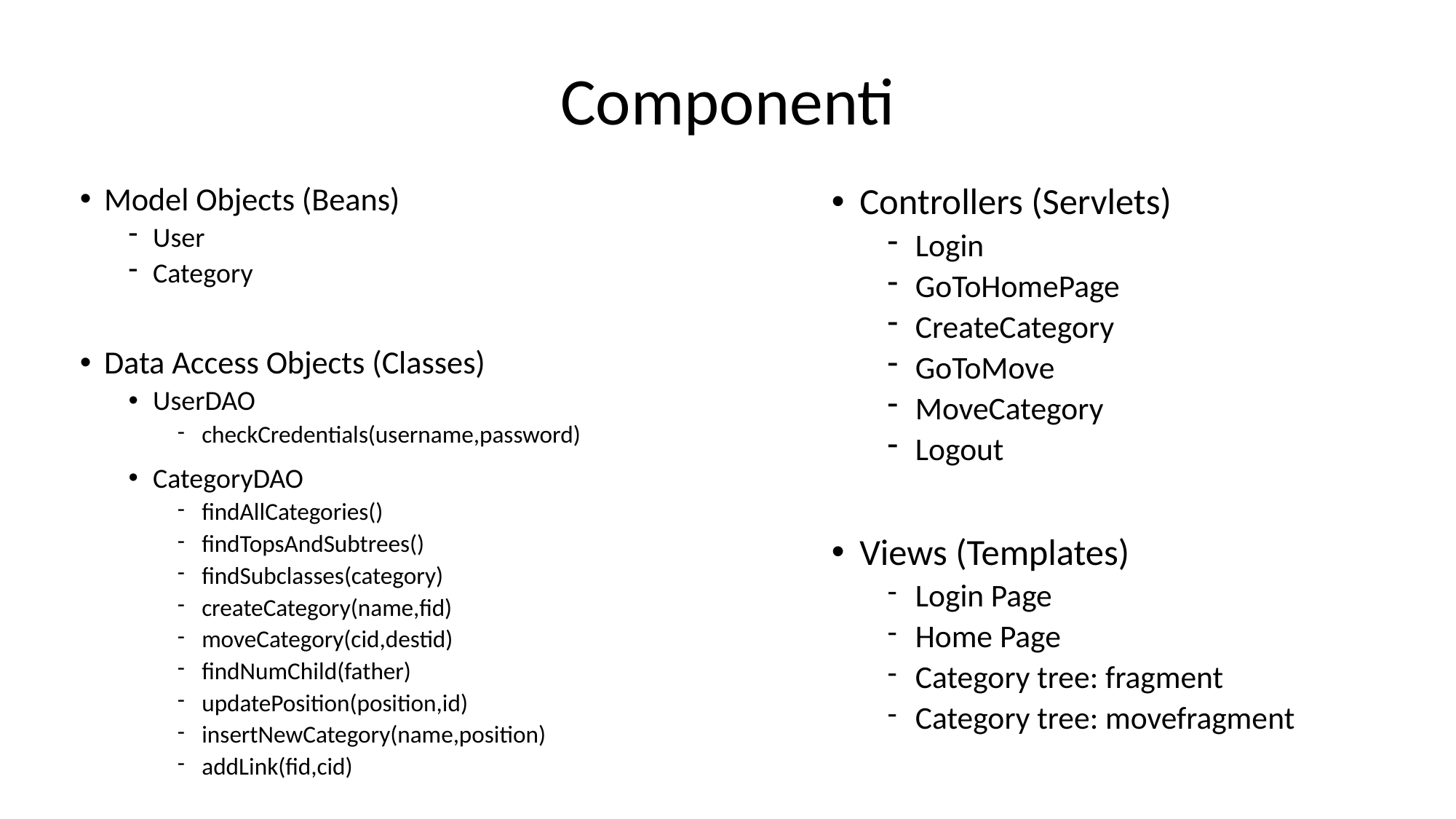

# Componenti
Model Objects (Beans)
User
Category

Data Access Objects (Classes)
UserDAO
checkCredentials(username,password)
CategoryDAO
findAllCategories()
findTopsAndSubtrees()
findSubclasses(category)
createCategory(name,fid)
moveCategory(cid,destid)
findNumChild(father)
updatePosition(position,id)
insertNewCategory(name,position)
addLink(fid,cid)

Controllers (Servlets)
Login
GoToHomePage
CreateCategory
GoToMove
MoveCategory
Logout

Views (Templates)
Login Page
Home Page
Category tree: fragment
Category tree: movefragment